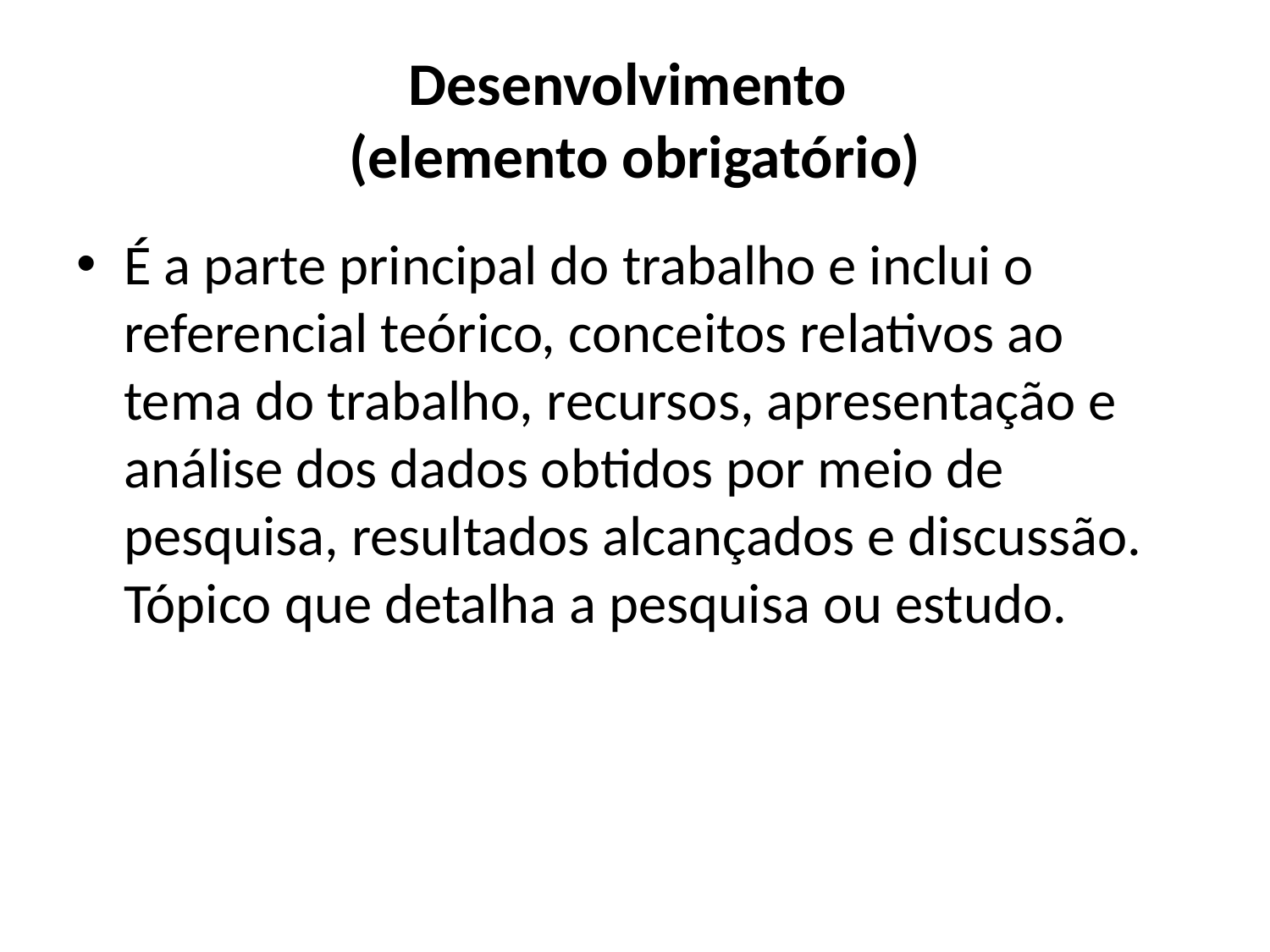

# Desenvolvimento (elemento obrigatório)
É a parte principal do trabalho e inclui o referencial teórico, conceitos relativos ao tema do trabalho, recursos, apresentação e análise dos dados obtidos por meio de pesquisa, resultados alcançados e discussão. Tópico que detalha a pesquisa ou estudo.